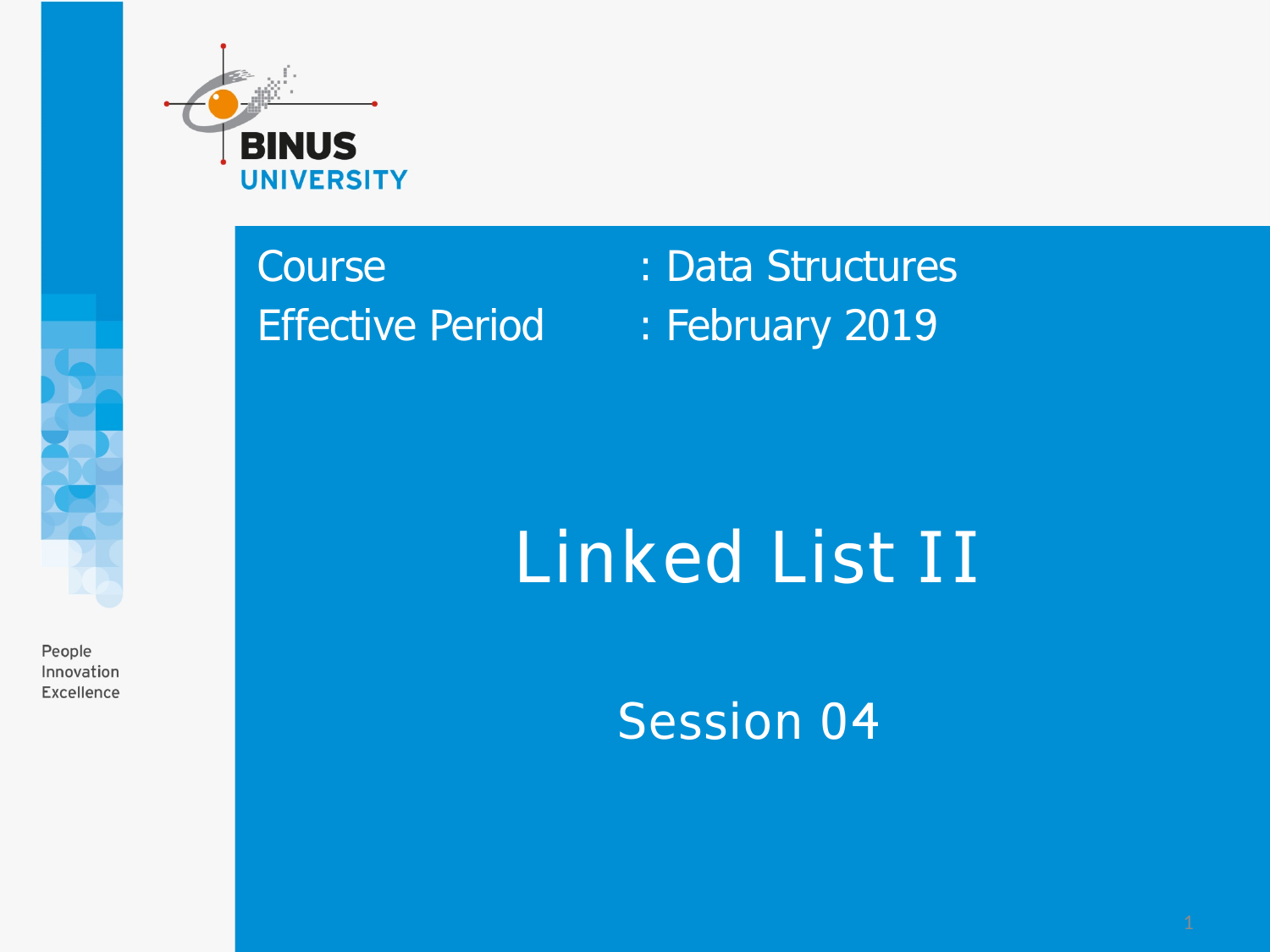

Course			: Data Structures
Effective Period	: February 2019
# Linked List II Session 04
1